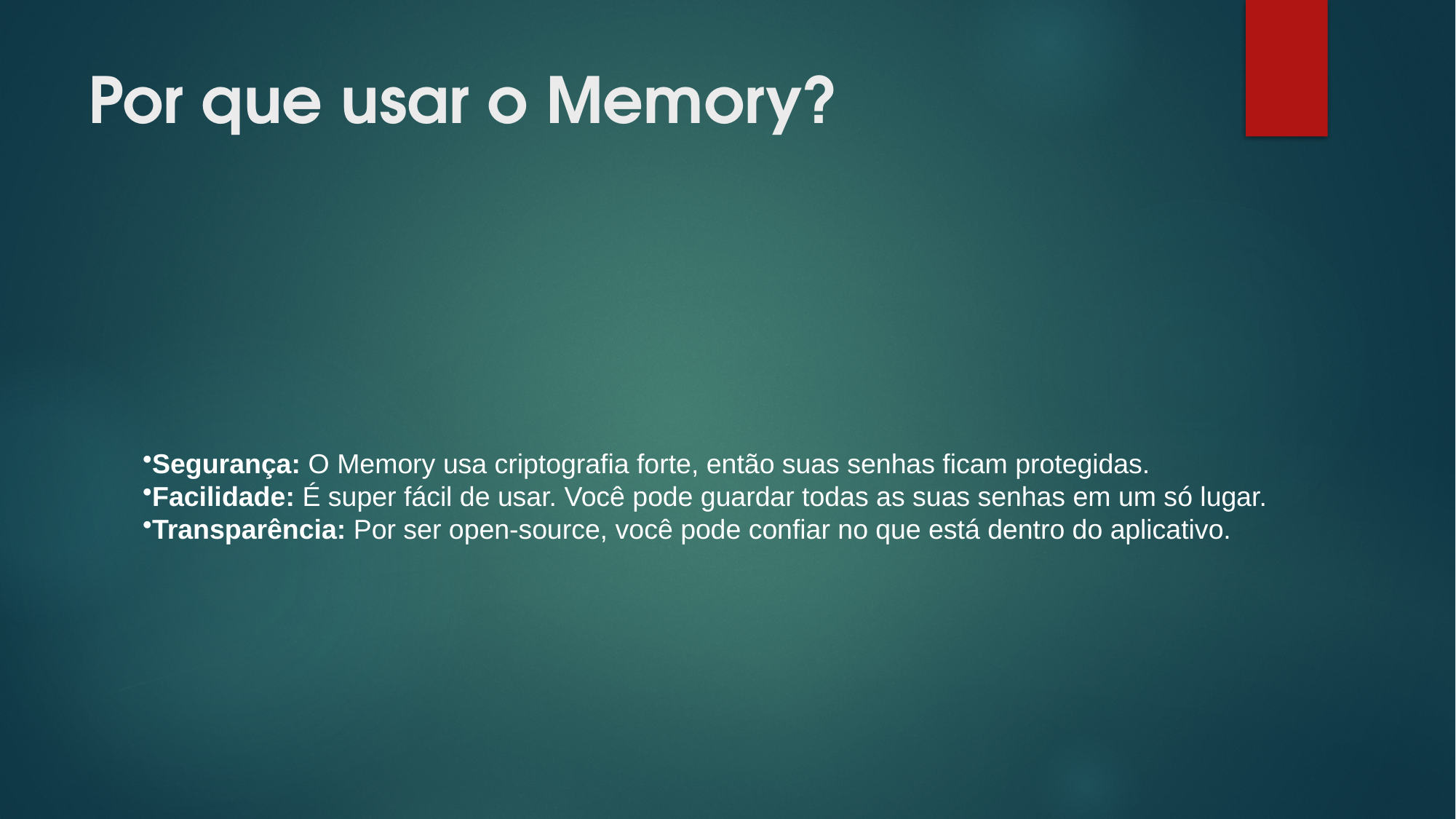

# Por que usar o Memory?
Segurança: O Memory usa criptografia forte, então suas senhas ficam protegidas.
Facilidade: É super fácil de usar. Você pode guardar todas as suas senhas em um só lugar.
Transparência: Por ser open-source, você pode confiar no que está dentro do aplicativo.